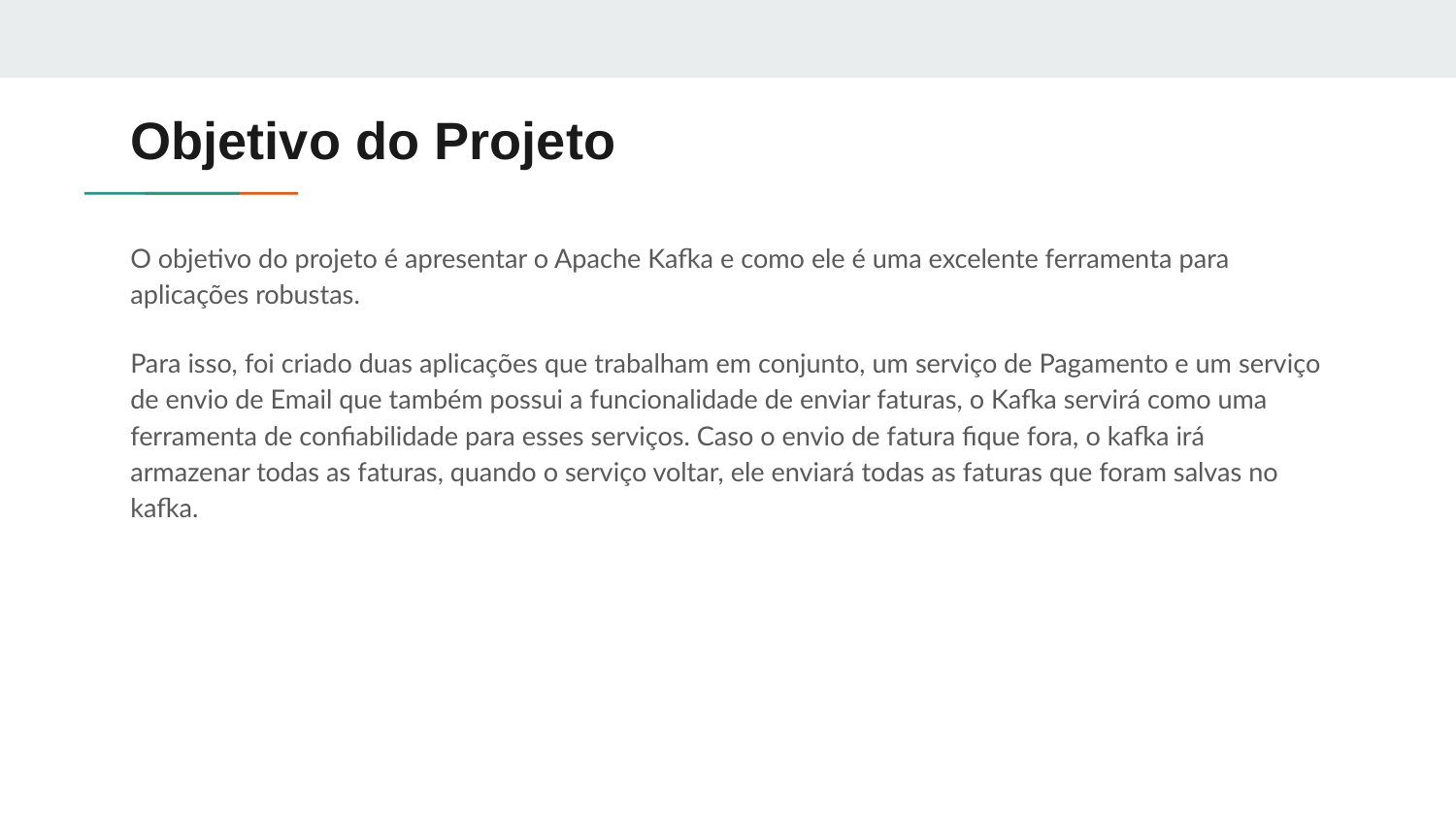

# Objetivo do Projeto
O objetivo do projeto é apresentar o Apache Kafka e como ele é uma excelente ferramenta para aplicações robustas.
Para isso, foi criado duas aplicações que trabalham em conjunto, um serviço de Pagamento e um serviço de envio de Email que também possui a funcionalidade de enviar faturas, o Kafka servirá como uma ferramenta de confiabilidade para esses serviços. Caso o envio de fatura fique fora, o kafka irá armazenar todas as faturas, quando o serviço voltar, ele enviará todas as faturas que foram salvas no kafka.